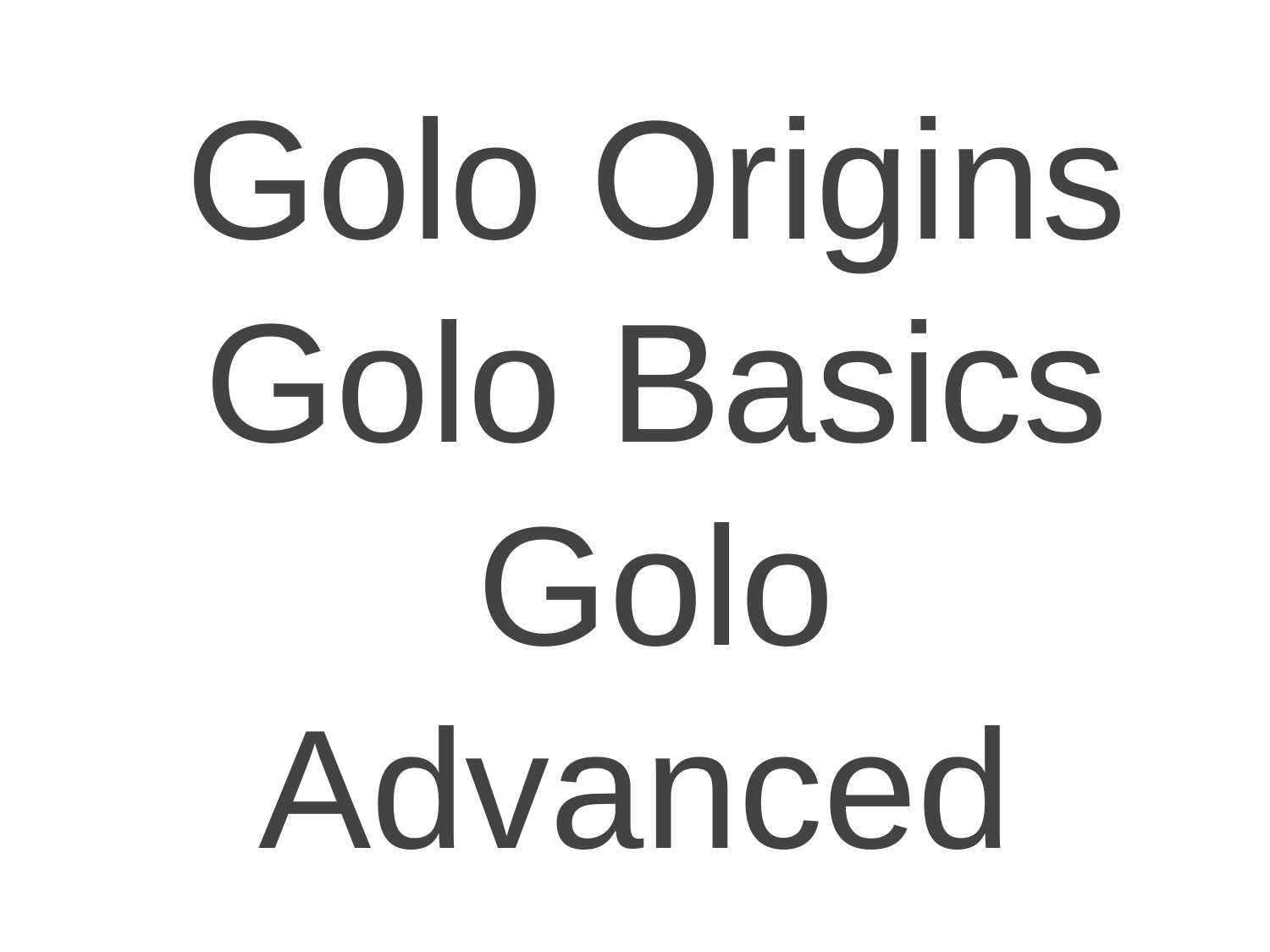

# Golo Origins
Golo Basics
Golo Advanced